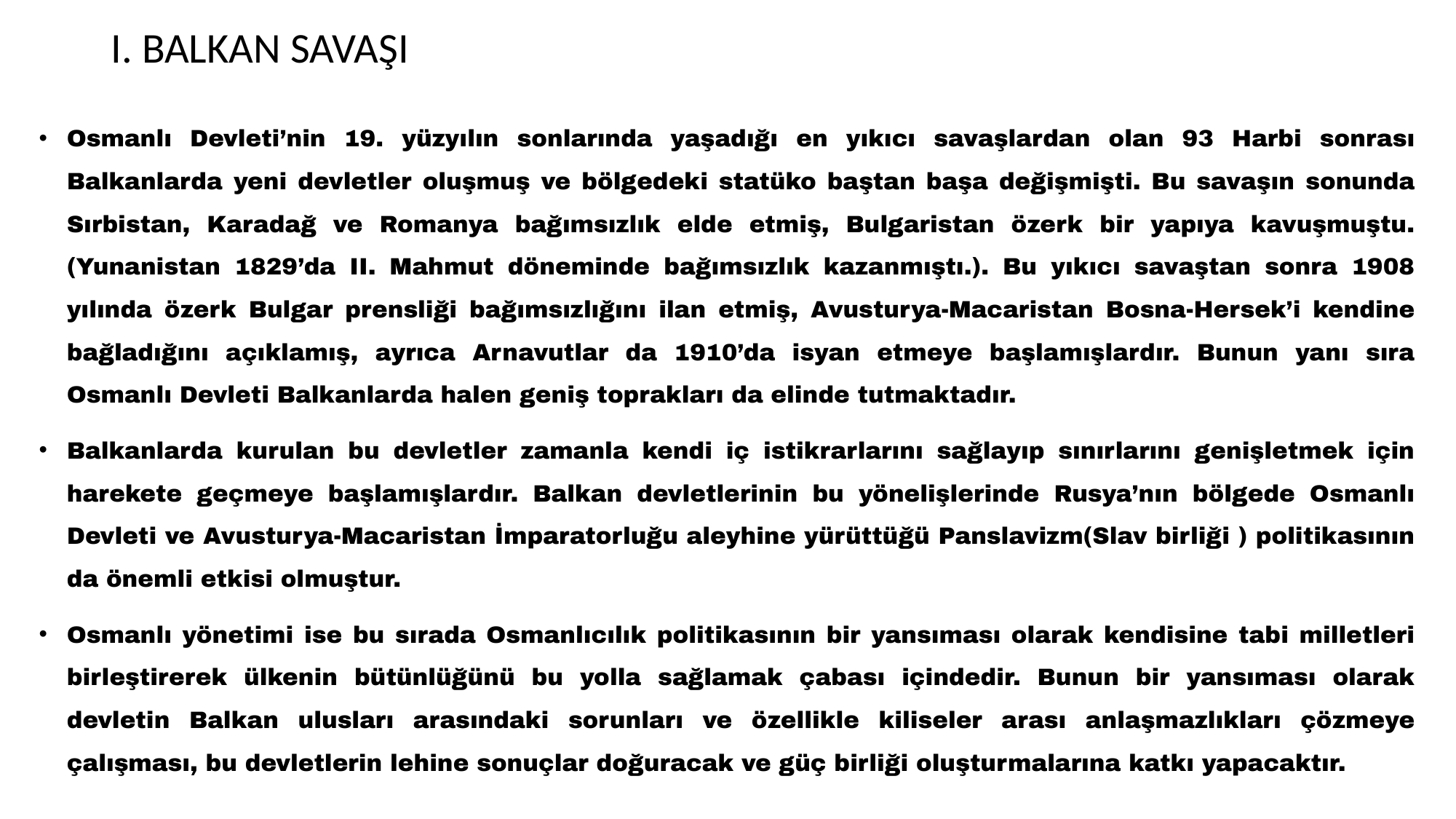

# I. BALKAN SAVAŞI
Osmanlı Devleti’nin 19. yüzyılın sonlarında yaşadığı en yıkıcı savaşlardan olan 93 Harbi sonrası Balkanlarda yeni devletler oluşmuş ve bölgedeki statüko baştan başa değişmişti. Bu savaşın sonunda Sırbistan, Karadağ ve Romanya bağımsızlık elde etmiş, Bulgaristan özerk bir yapıya kavuşmuştu. (Yunanistan 1829’da II. Mahmut döneminde bağımsızlık kazanmıştı.). Bu yıkıcı savaştan sonra 1908 yılında özerk Bulgar prensliği bağımsızlığını ilan etmiş, Avusturya-Macaristan Bosna-Hersek’i kendine bağladığını açıklamış, ayrıca Arnavutlar da 1910’da isyan etmeye başlamışlardır. Bunun yanı sıra Osmanlı Devleti Balkanlarda halen geniş toprakları da elinde tutmaktadır.
Balkanlarda kurulan bu devletler zamanla kendi iç istikrarlarını sağlayıp sınırlarını genişletmek için harekete geçmeye başlamışlardır. Balkan devletlerinin bu yönelişlerinde Rusya’nın bölgede Osmanlı Devleti ve Avusturya-Macaristan İmparatorluğu aleyhine yürüttüğü Panslavizm(Slav birliği ) politikasının da önemli etkisi olmuştur.
Osmanlı yönetimi ise bu sırada Osmanlıcılık politikasının bir yansıması olarak kendisine tabi milletleri birleştirerek ülkenin bütünlüğünü bu yolla sağlamak çabası içindedir. Bunun bir yansıması olarak devletin Balkan ulusları arasındaki sorunları ve özellikle kiliseler arası anlaşmazlıkları çözmeye çalışması, bu devletlerin lehine sonuçlar doğuracak ve güç birliği oluşturmalarına katkı yapacaktır.